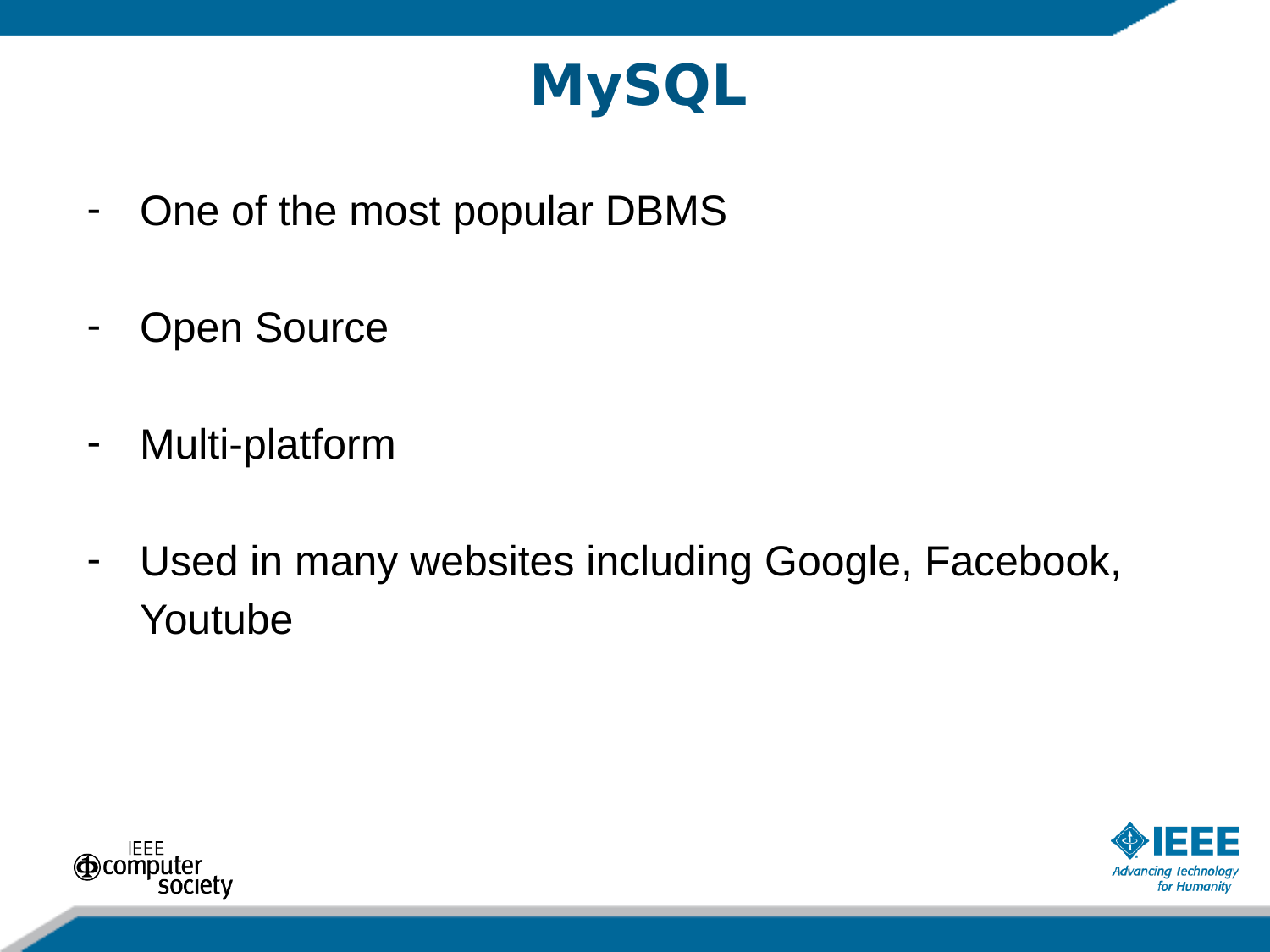

# MySQL
One of the most popular DBMS

Open Source

Multi-platform

Used in many websites including Google, Facebook, Youtube